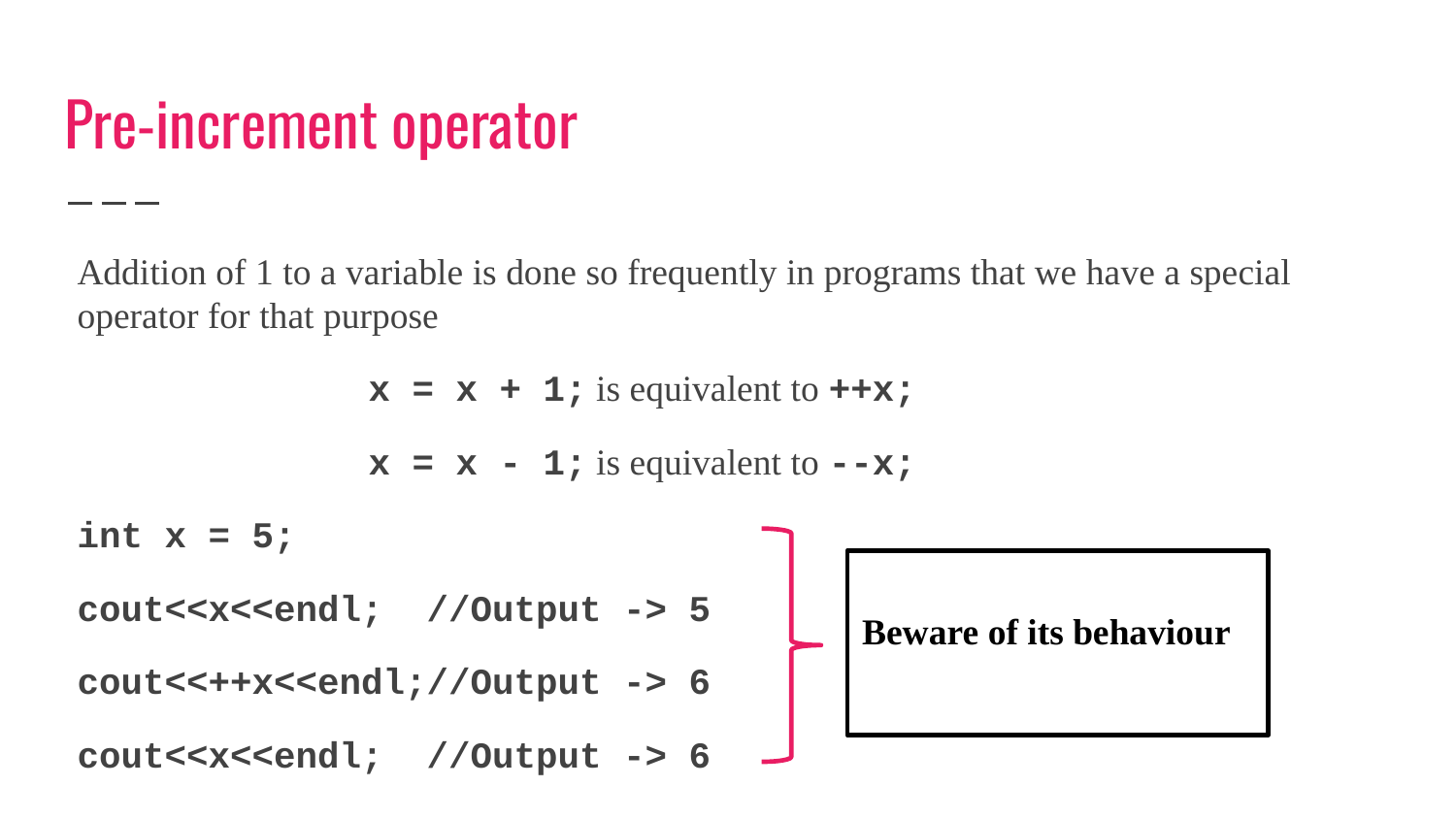

# Pre-increment operator
Addition of 1 to a variable is done so frequently in programs that we have a special operator for that purpose
x = x + 1; is equivalent to ++x;
x = x - 1; is equivalent to --x;
int x = 5;
cout<<x<<endl;  //Output -> 5
cout<<++x<<endl;//Output -> 6
cout<<x<<endl;  //Output -> 6

Beware of its behaviour